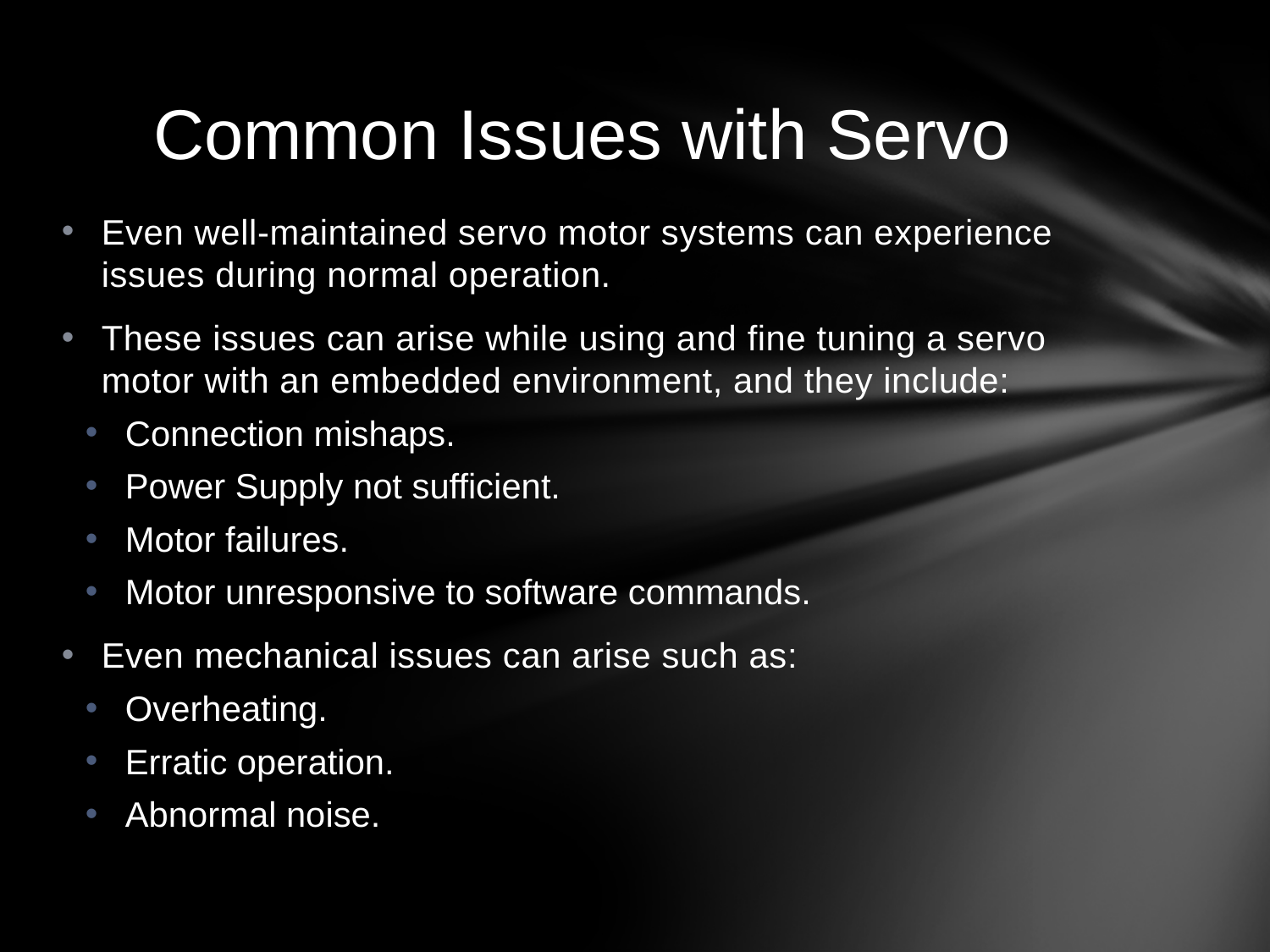

# Common Issues with Servo
Even well-maintained servo motor systems can experience issues during normal operation.
These issues can arise while using and fine tuning a servo motor with an embedded environment, and they include:
Connection mishaps.
Power Supply not sufficient.
Motor failures.
Motor unresponsive to software commands.
Even mechanical issues can arise such as:
Overheating.
Erratic operation.
Abnormal noise.